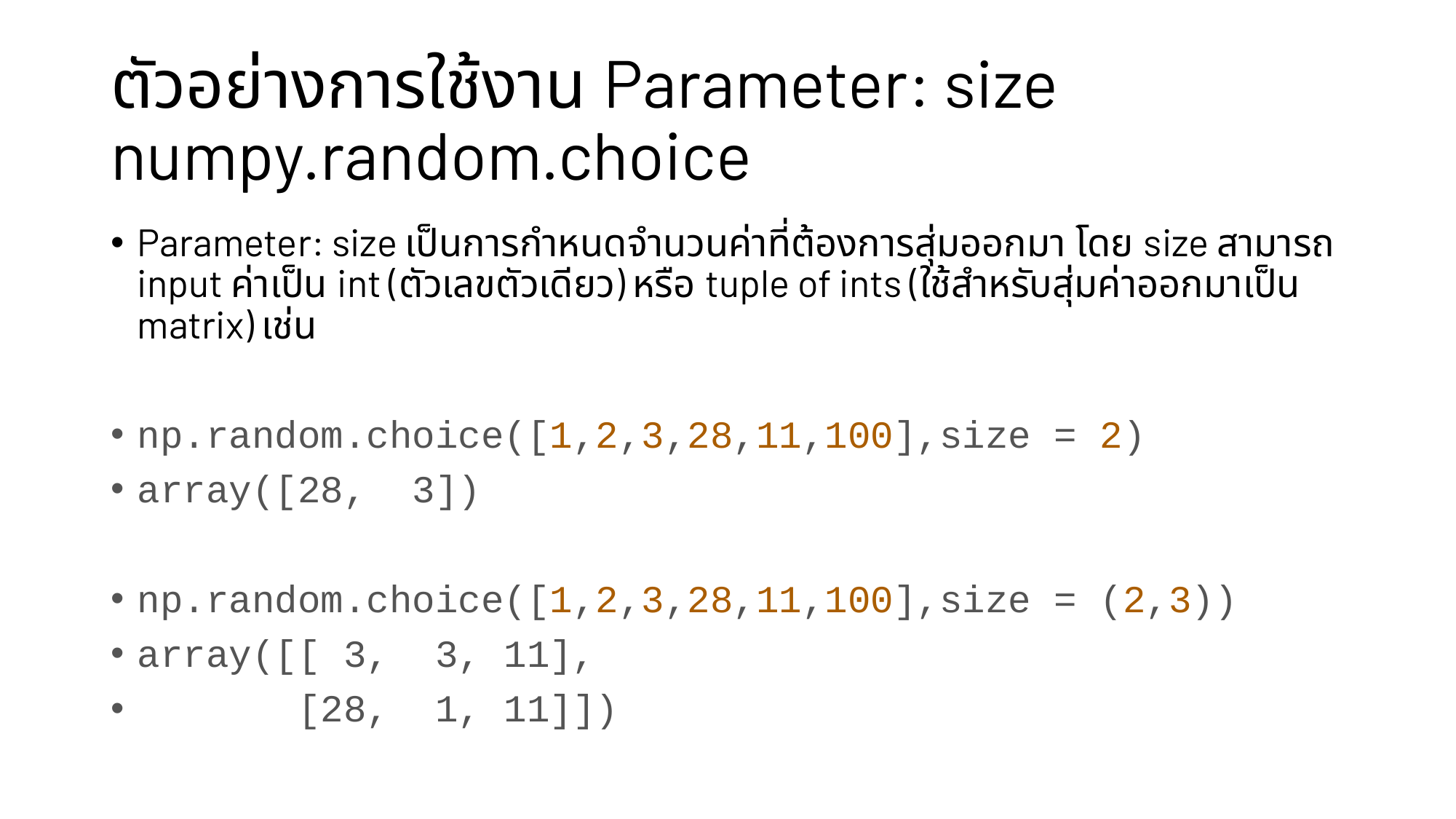

# ตัวอย่างการใช้งาน Parameter: size numpy.random.choice
Parameter: size เป็นการกำหนดจำนวนค่าที่ต้องการสุ่มออกมา โดย size สามารถ input ค่าเป็น int (ตัวเลขตัวเดียว) หรือ tuple of ints (ใช้สำหรับสุ่มค่าออกมาเป็น matrix) เช่น

np.random.choice([1,2,3,28,11,100],size = 2)
array([28,  3])

np.random.choice([1,2,3,28,11,100],size = (2,3))
array([[ 3,  3, 11],
       [28,  1, 11]])